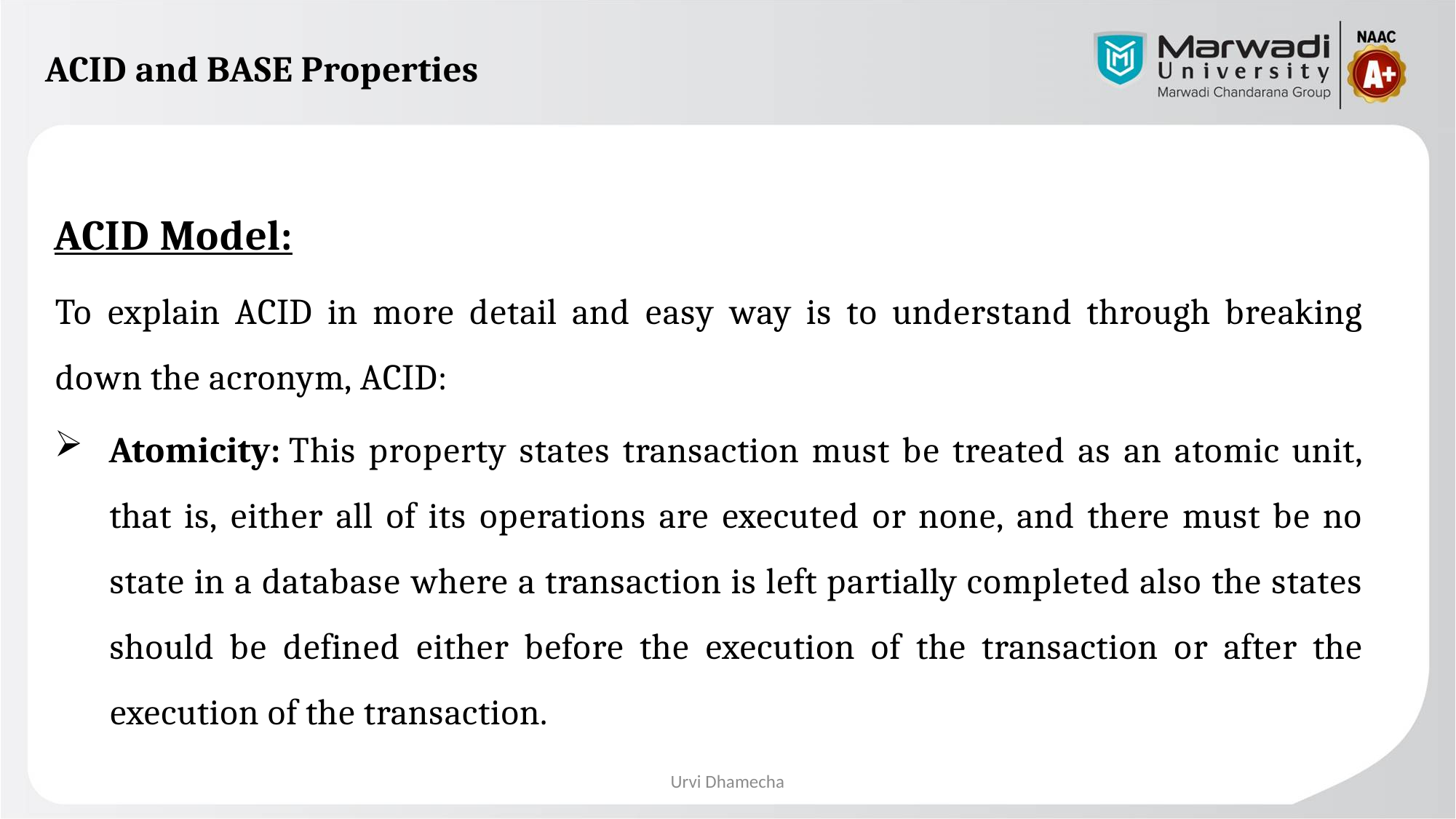

# ACID and BASE Properties
ACID Model:
To explain ACID in more detail and easy way is to understand through breaking down the acronym, ACID:
Atomicity: This property states transaction must be treated as an atomic unit, that is, either all of its operations are executed or none, and there must be no state in a database where a transaction is left partially completed also the states should be defined either before the execution of the transaction or after the execution of the transaction.

Urvi Dhamecha